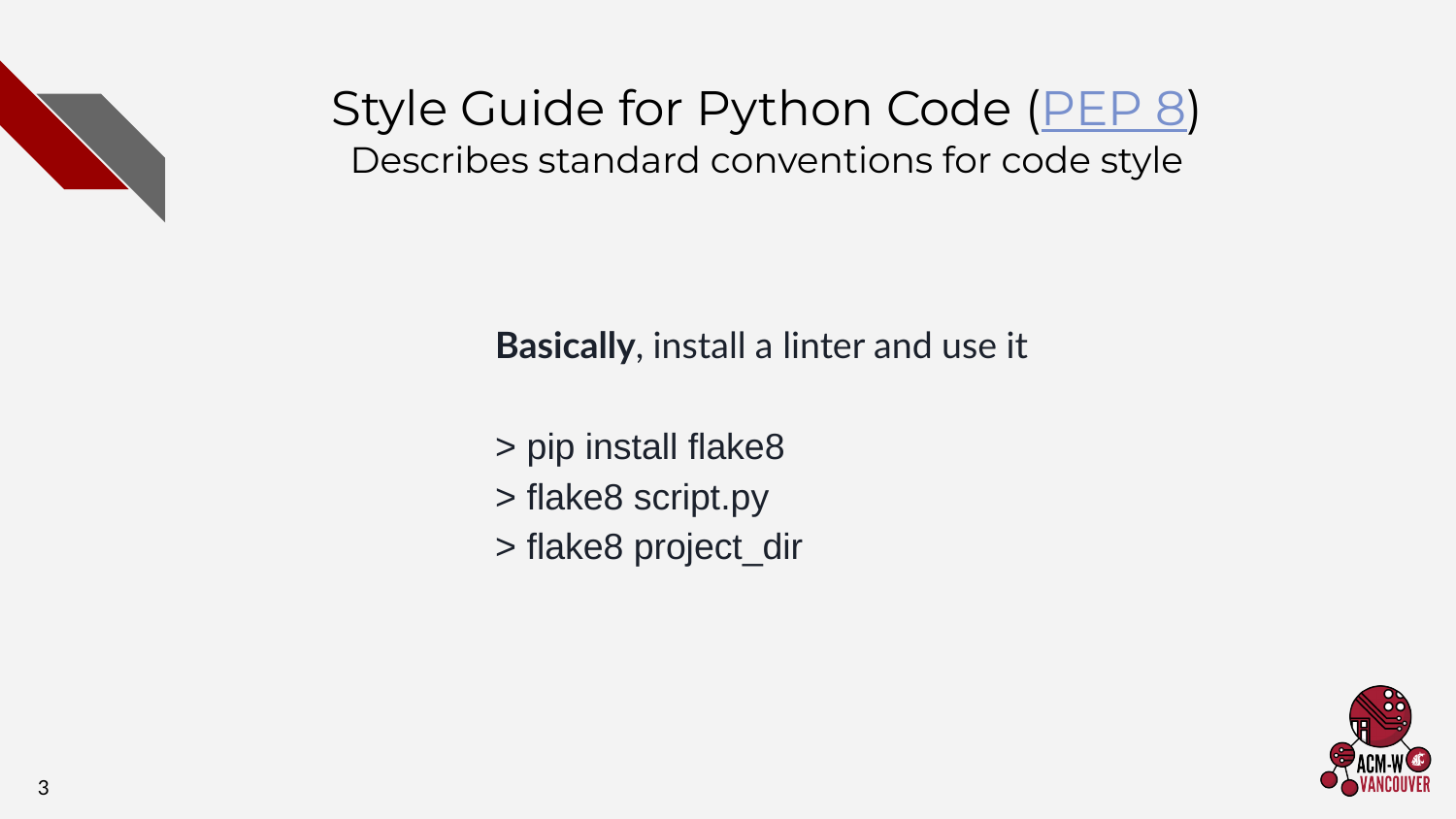

# Style Guide for Python Code (PEP 8)
Describes standard conventions for code style
Basically, install a linter and use it

> pip install flake8
> flake8 script.py
> flake8 project_dir
3